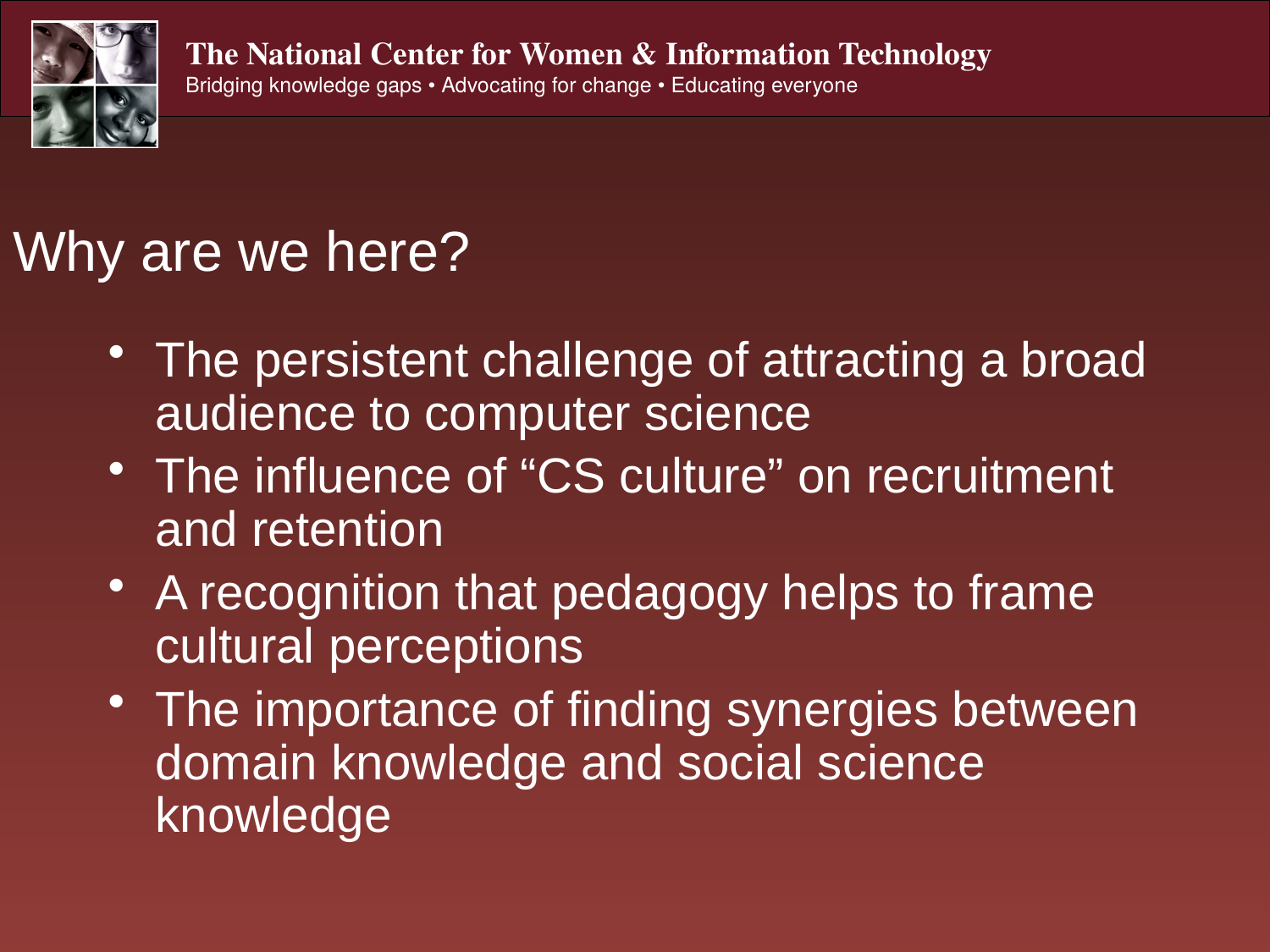

# Why are we here?
The persistent challenge of attracting a broad audience to computer science
The influence of “CS culture” on recruitment and retention
A recognition that pedagogy helps to frame cultural perceptions
The importance of finding synergies between domain knowledge and social science knowledge